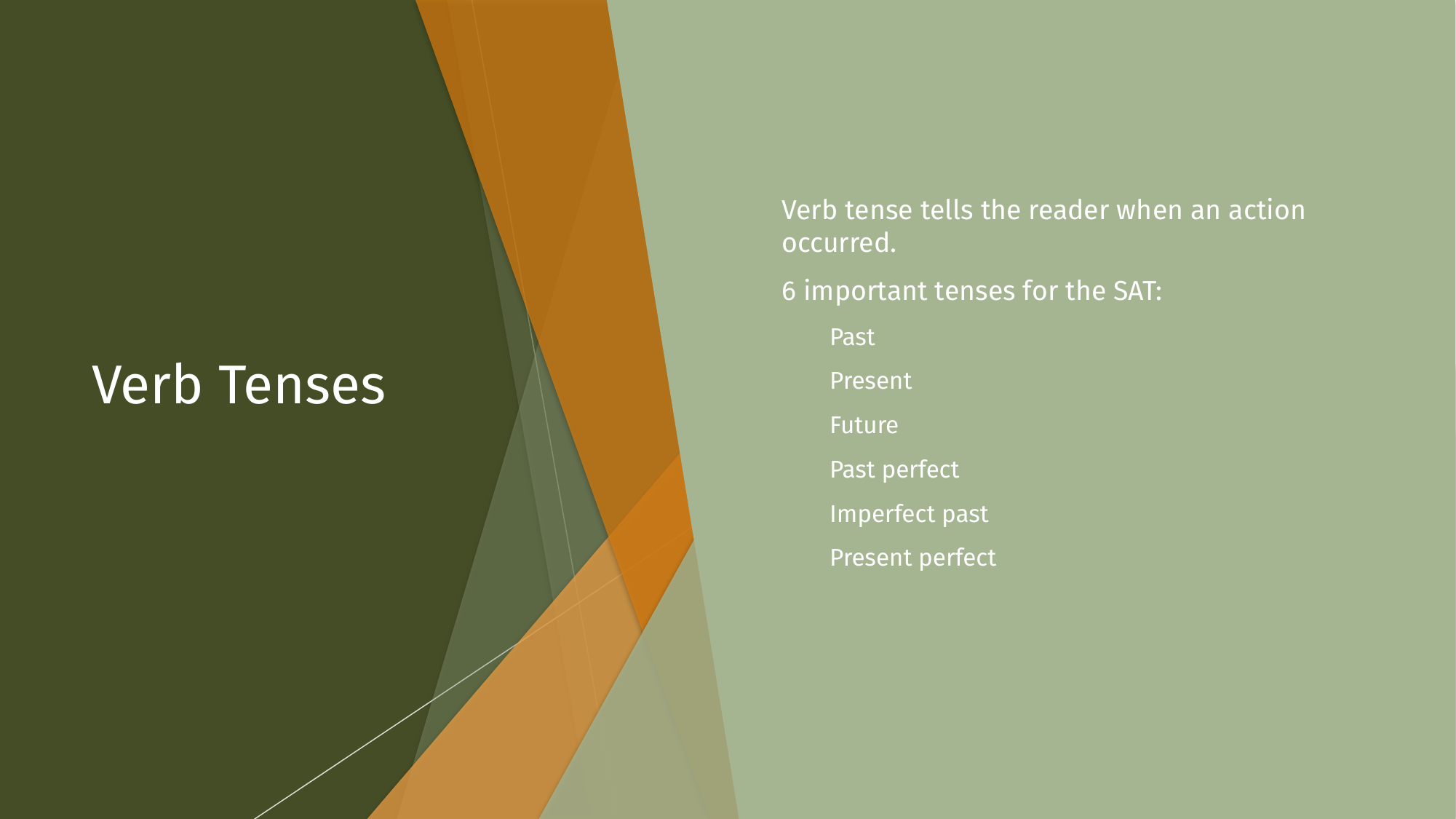

# Verb Tenses
Verb tense tells the reader when an action occurred.
6 important tenses for the SAT:
Past
Present
Future
Past perfect
Imperfect past
Present perfect